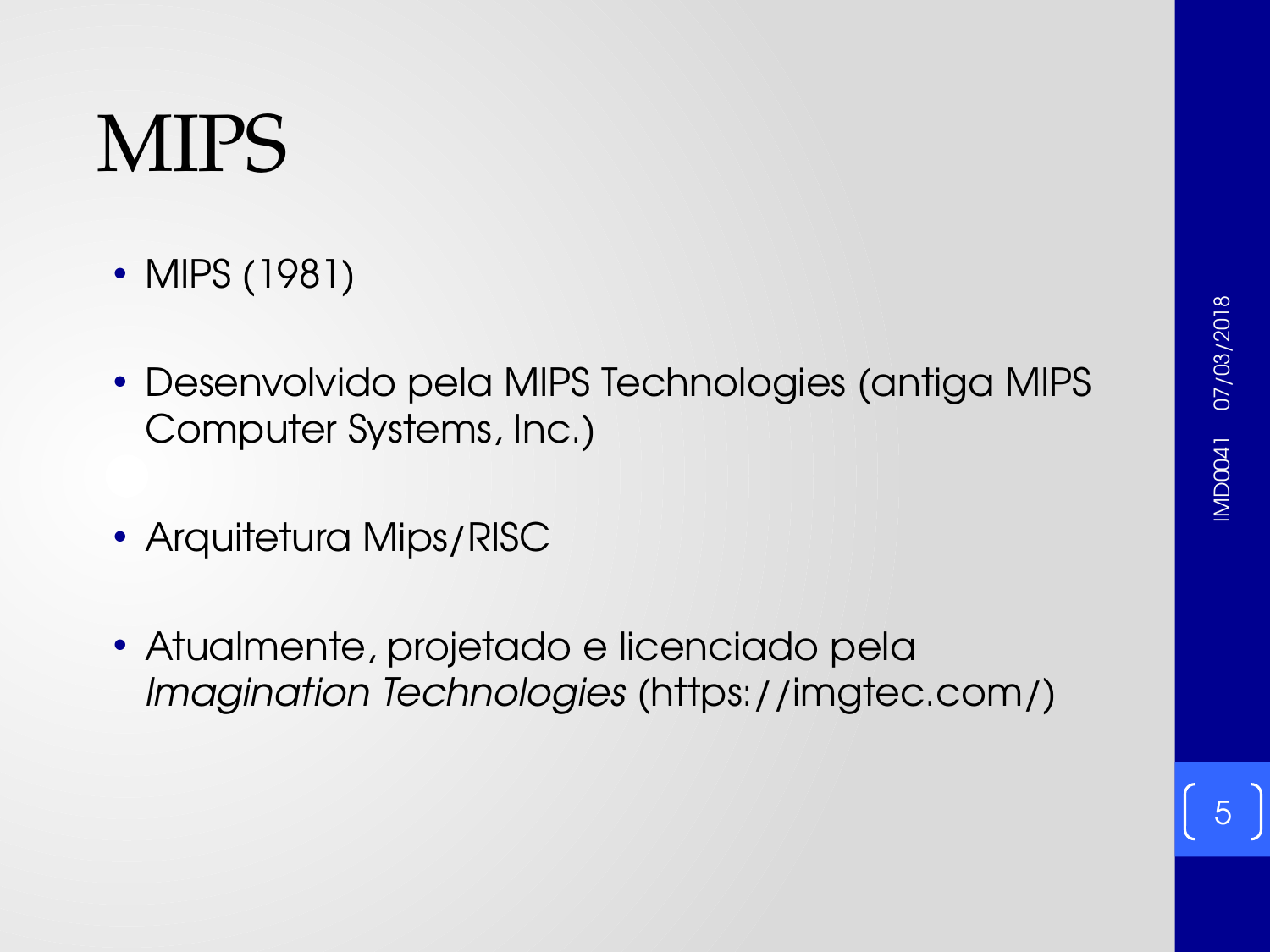

MIPS
07/03/2018
MIPS (1981)

Desenvolvido pela MIPS Technologies (antiga MIPS Computer Systems, Inc.)

Arquitetura Mips/RISC

Atualmente, projetado e licenciado pela Imagination Technologies (https://imgtec.com/)
IMD0041
5